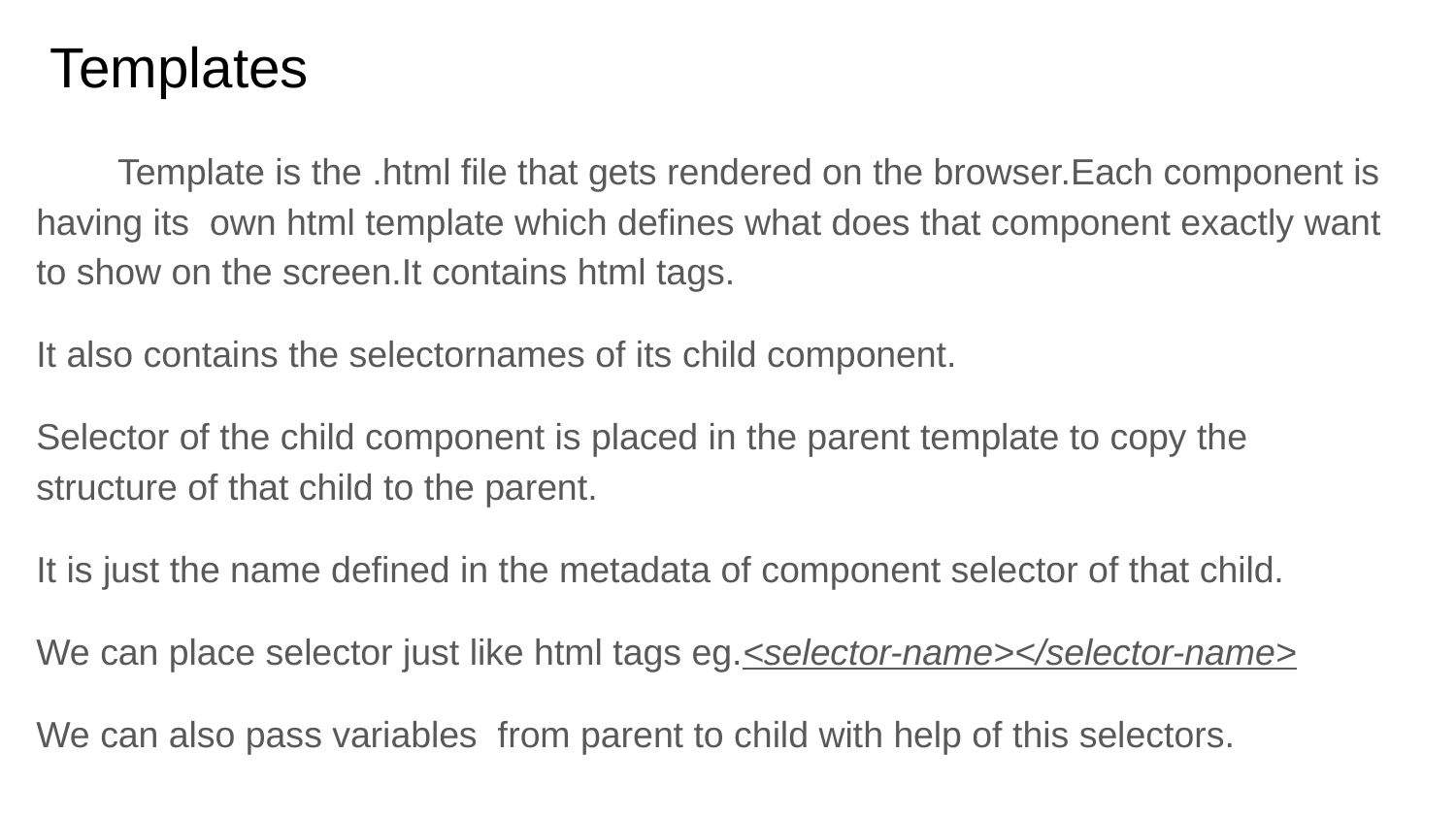

# Templates
        Template is the .html file that gets rendered on the browser.Each component is having its  own html template which defines what does that component exactly want to show on the screen.It contains html tags.
It also contains the selectornames of its child component.
Selector of the child component is placed in the parent template to copy the structure of that child to the parent.
It is just the name defined in the metadata of component selector of that child.
We can place selector just like html tags eg.<selector-name></selector-name>
We can also pass variables  from parent to child with help of this selectors.